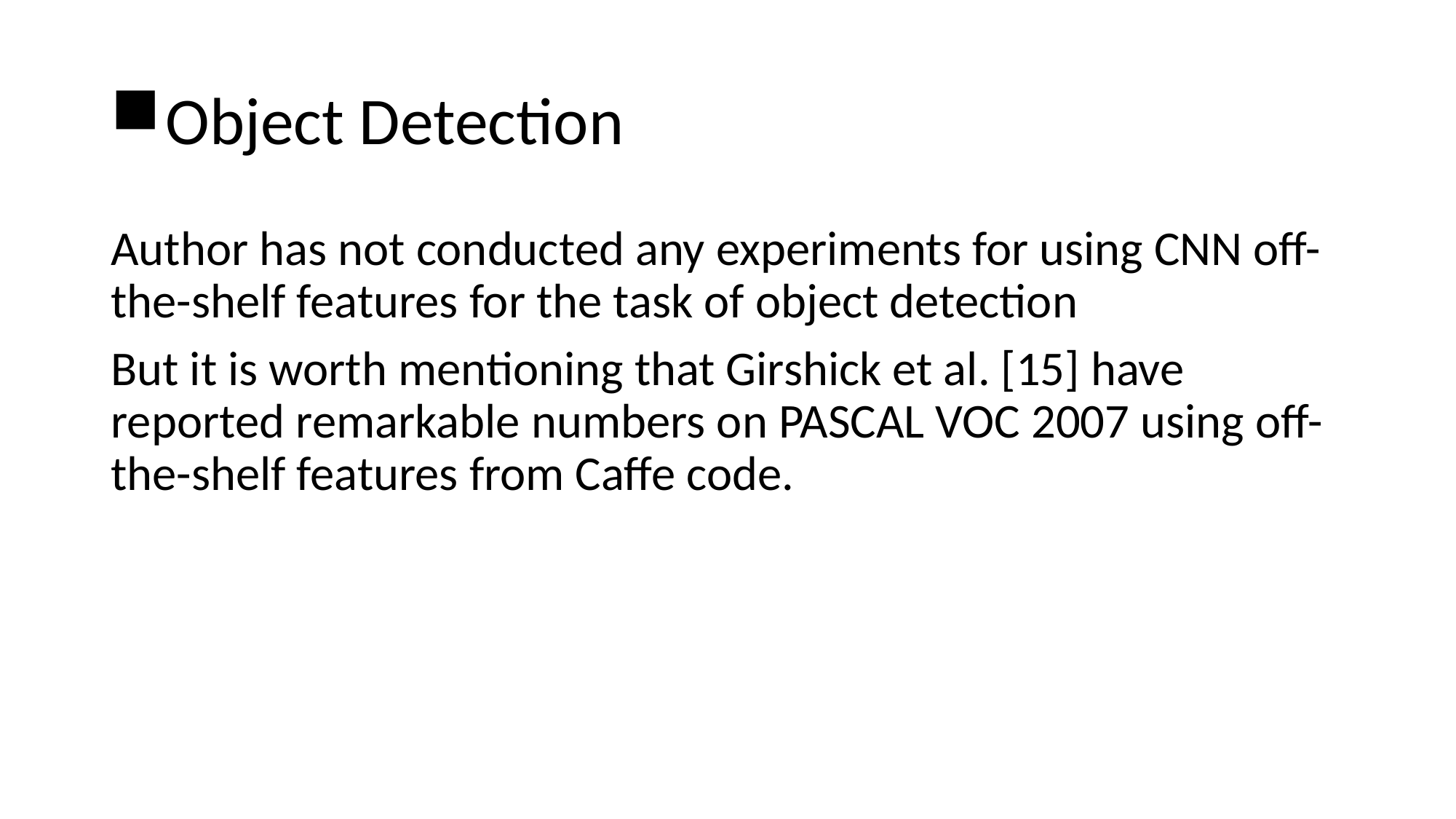

# Object Detection
Author has not conducted any experiments for using CNN off-the-shelf features for the task of object detection
But it is worth mentioning that Girshick et al. [15] have reported remarkable numbers on PASCAL VOC 2007 using off-the-shelf features from Caffe code.